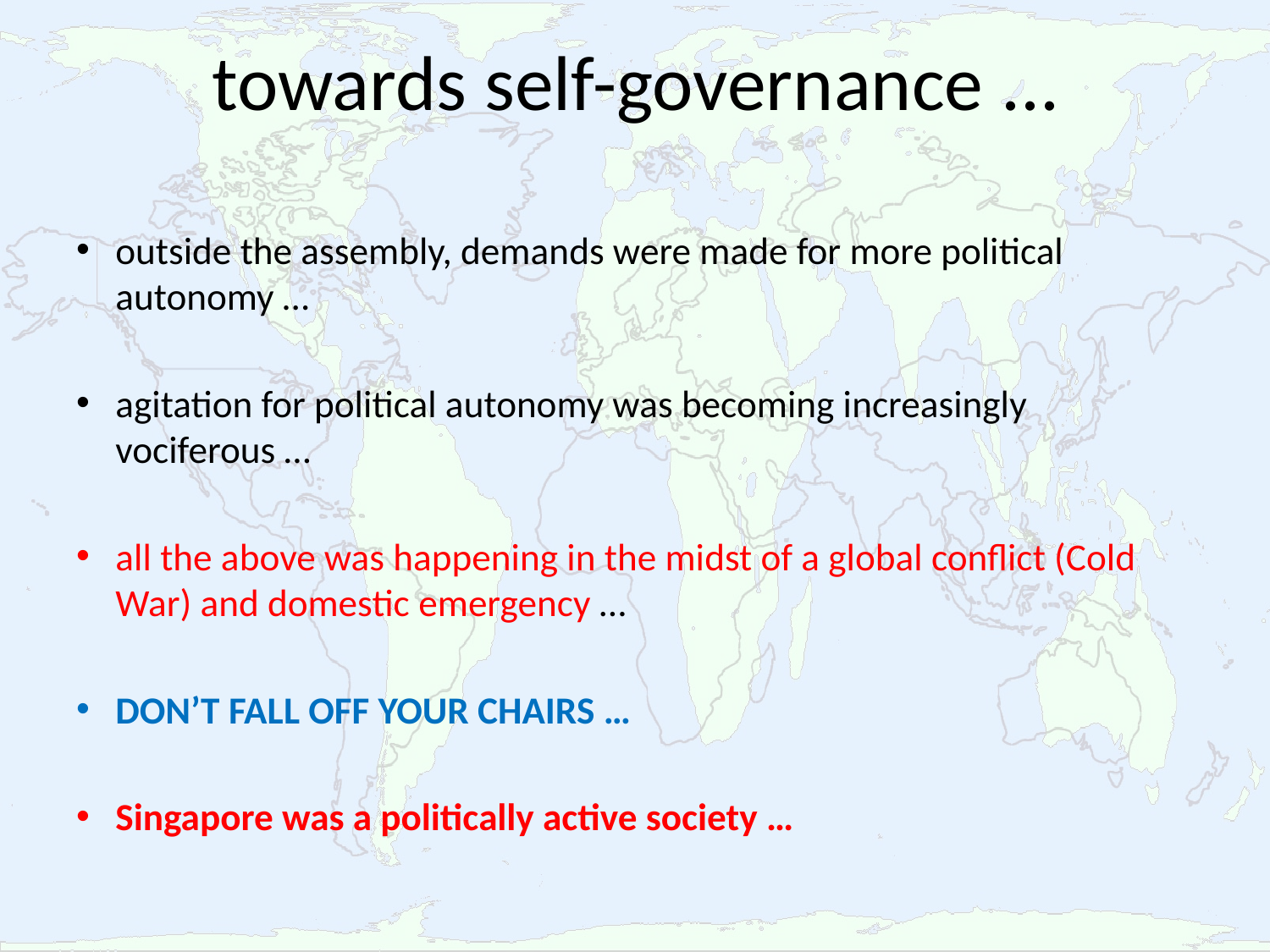

# towards self-governance ...

outside the assembly, demands were made for more political autonomy …

agitation for political autonomy was becoming increasingly vociferous …

all the above was happening in the midst of a global conflict (Cold War) and domestic emergency …

DON’T FALL OFF YOUR CHAIRS …

Singapore was a politically active society …